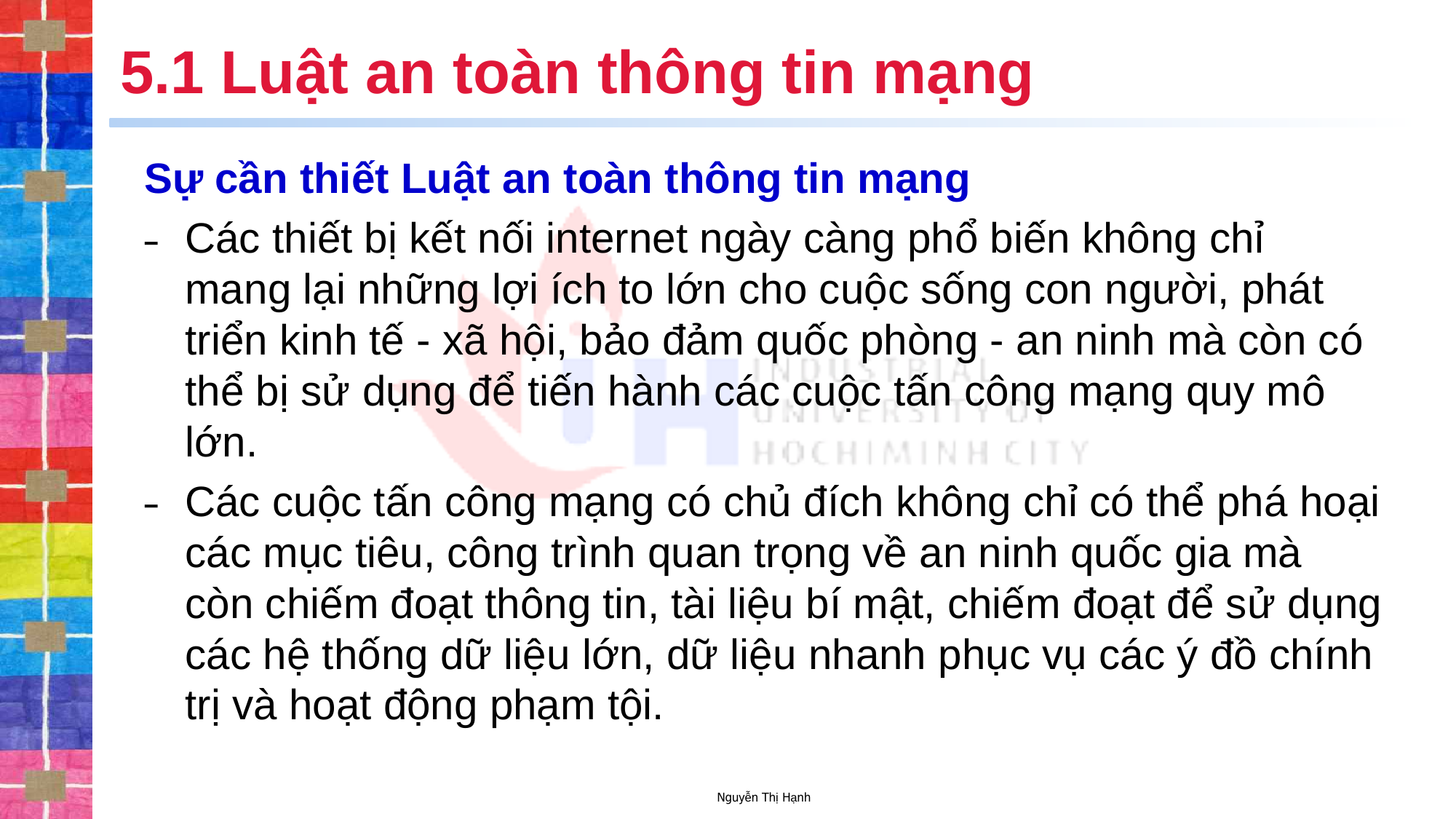

# 5.1 Luật an toàn thông tin mạng
Sự cần thiết Luật an toàn thông tin mạng
Các thiết bị kết nối internet ngày càng phổ biến không chỉ mang lại những lợi ích to lớn cho cuộc sống con người, phát triển kinh tế - xã hội, bảo đảm quốc phòng - an ninh mà còn có thể bị sử dụng để tiến hành các cuộc tấn công mạng quy mô lớn.
Các cuộc tấn công mạng có chủ đích không chỉ có thể phá hoại các mục tiêu, công trình quan trọng về an ninh quốc gia mà còn chiếm đoạt thông tin, tài liệu bí mật, chiếm đoạt để sử dụng các hệ thống dữ liệu lớn, dữ liệu nhanh phục vụ các ý đồ chính trị và hoạt động phạm tội.

Nguyễn Thị Hạnh